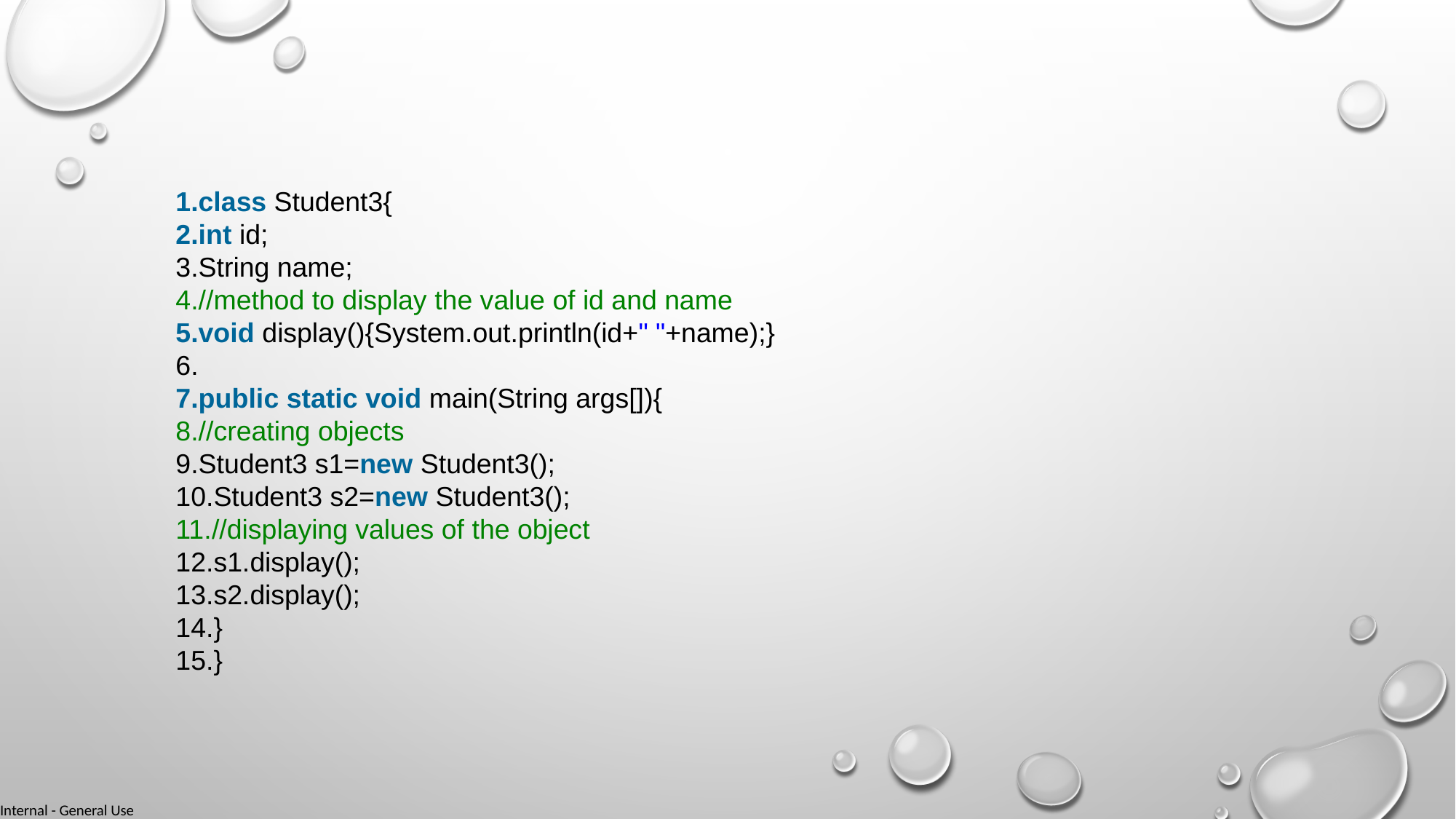

class Student3{
int id;
String name;
//method to display the value of id and name
void display(){System.out.println(id+" "+name);}

public static void main(String args[]){
//creating objects
Student3 s1=new Student3();
Student3 s2=new Student3();
//displaying values of the object
s1.display();
s2.display();
}
}